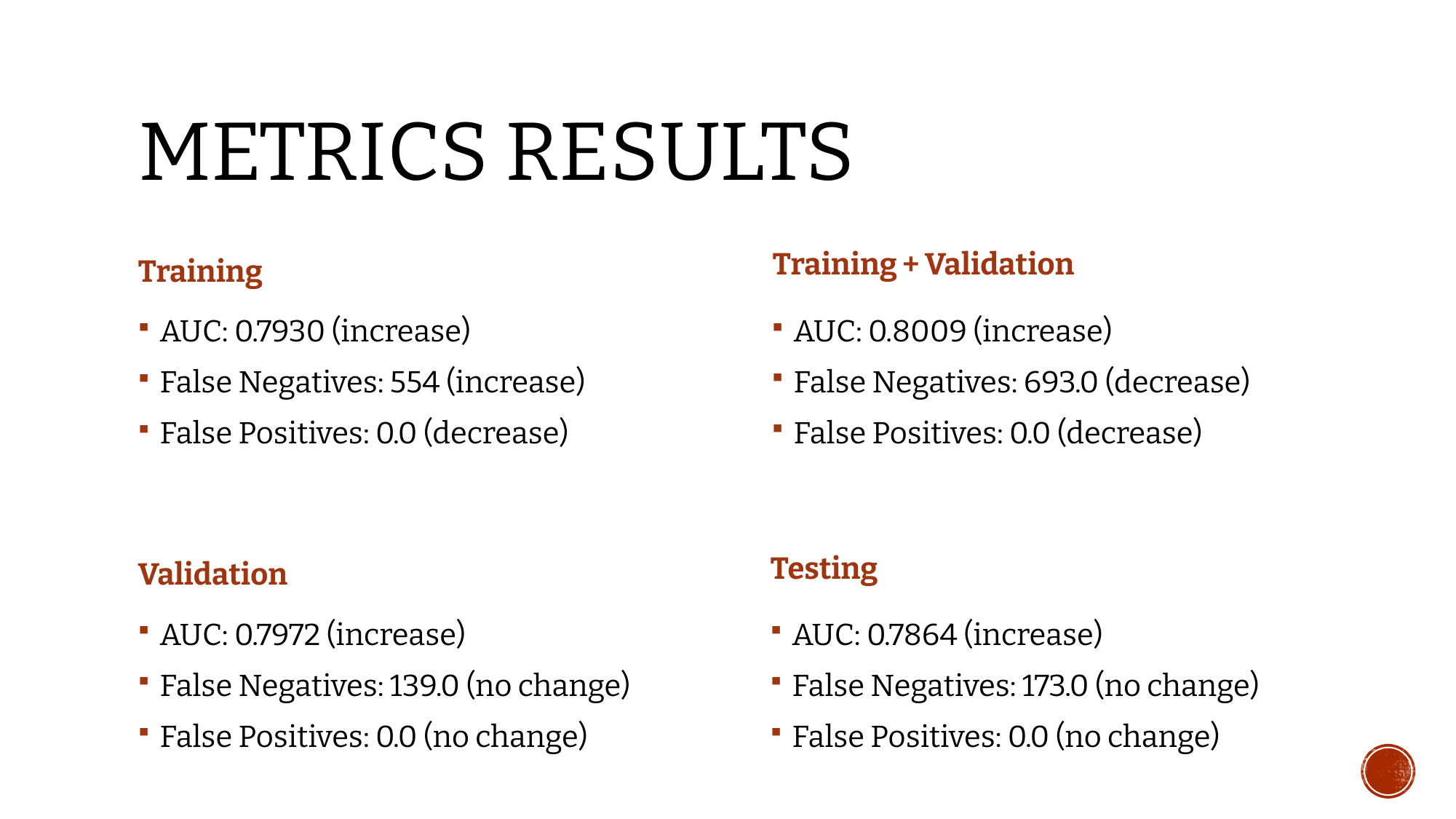

# Metrics Results
Training + Validation
Training
AUC: 0.7930 (increase)
False Negatives: 554 (increase)
False Positives: 0.0 (decrease)
AUC: 0.8009 (increase)
False Negatives: 693.0 (decrease)
False Positives: 0.0 (decrease)

Testing
Validation
AUC: 0.7972 (increase)
False Negatives: 139.0 (no change)
False Positives: 0.0 (no change)
AUC: 0.7864 (increase)
False Negatives: 173.0 (no change)
False Positives: 0.0 (no change)